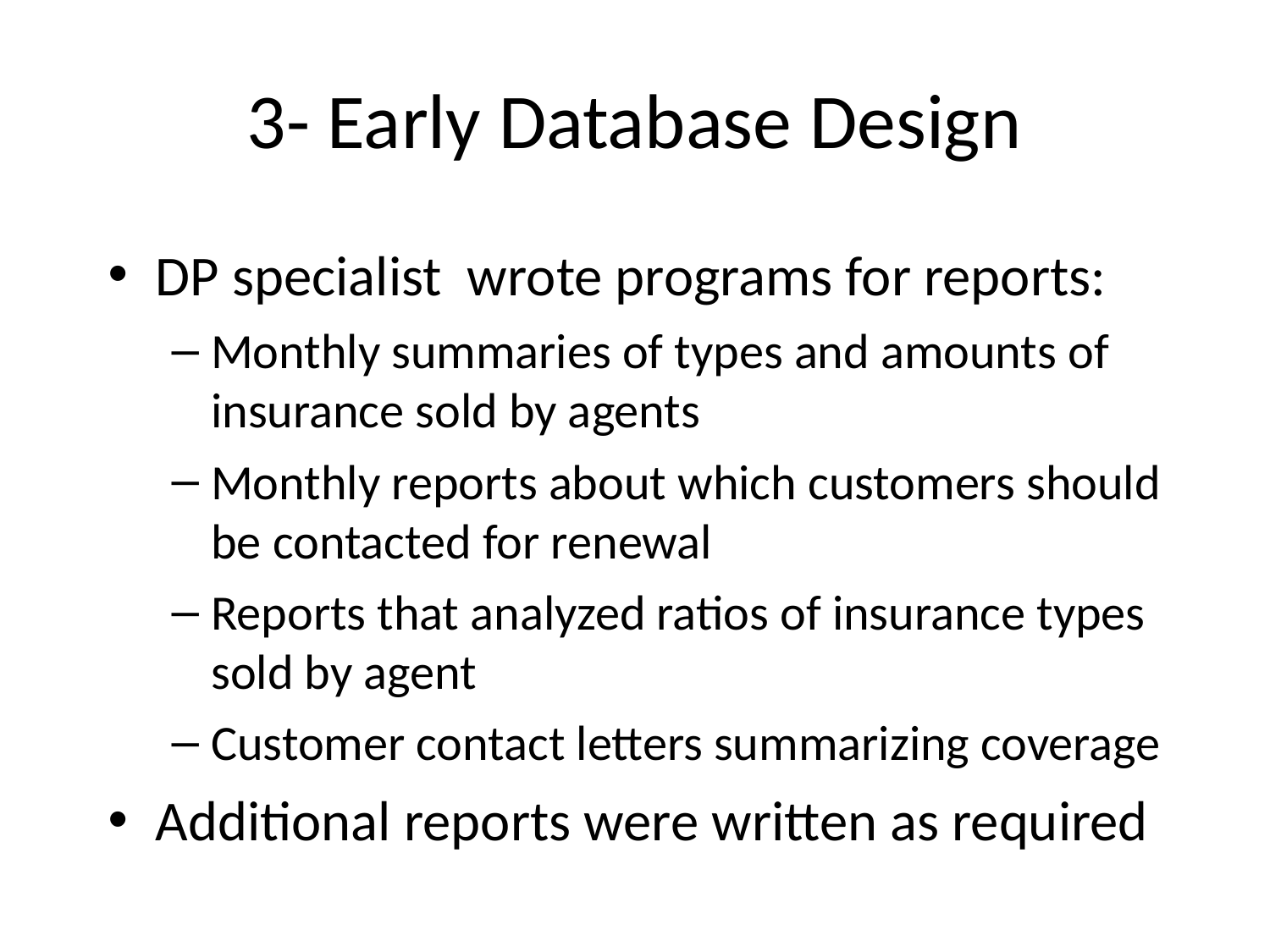

3- Early Database Design
DP specialist  wrote programs for reports:
Monthly summaries of types and amounts of insurance sold by agents
Monthly reports about which customers should be contacted for renewal
Reports that analyzed ratios of insurance types sold by agent
Customer contact letters summarizing coverage
Additional reports were written as required